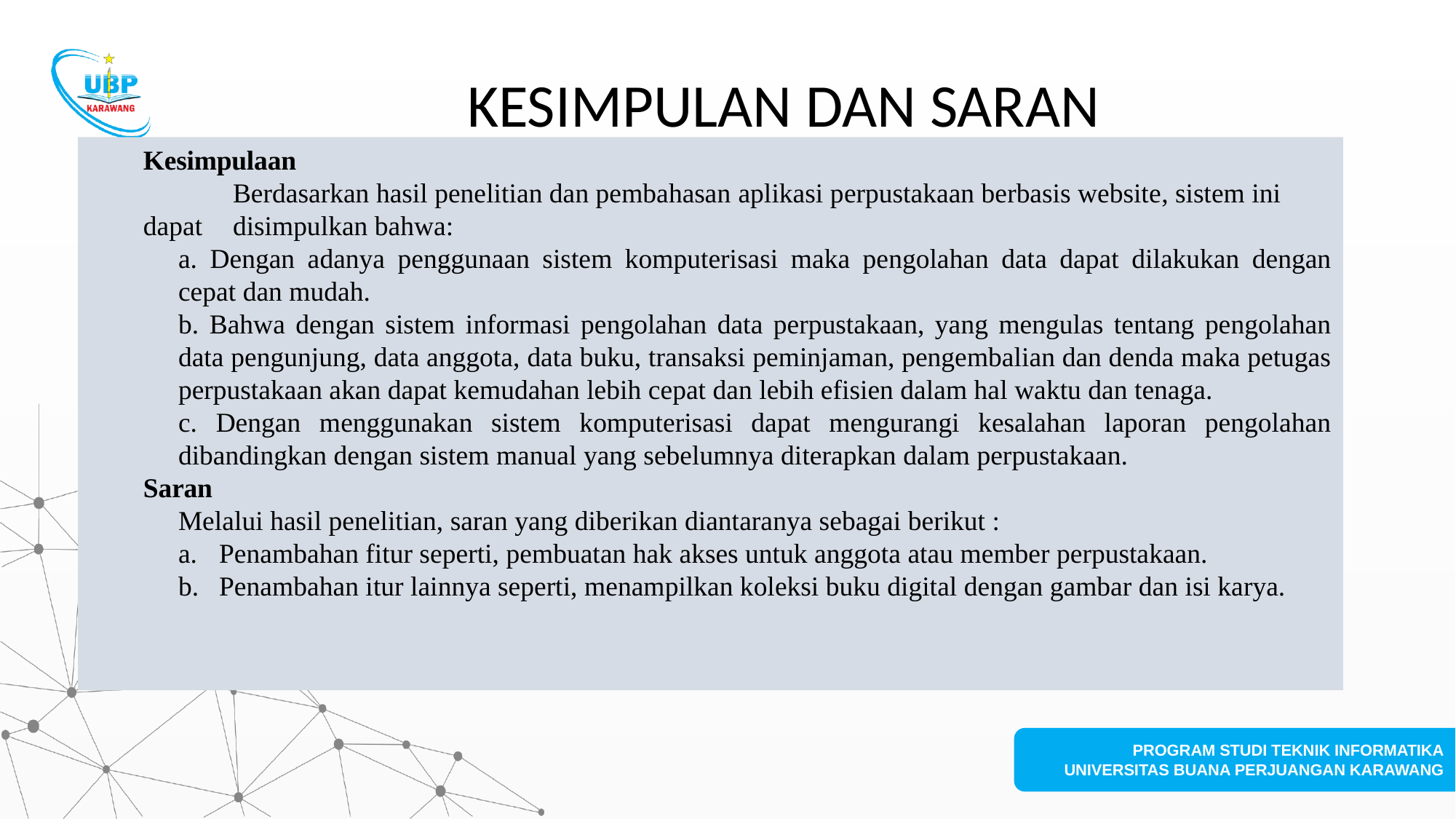

# KESIMPULAN DAN SARAN
Kesimpulaan
	Berdasarkan hasil penelitian dan pembahasan aplikasi perpustakaan berbasis website, sistem ini dapat 	disimpulkan bahwa:
a. Dengan adanya penggunaan sistem komputerisasi maka pengolahan data dapat dilakukan dengan cepat dan mudah.
b. Bahwa dengan sistem informasi pengolahan data perpustakaan, yang mengulas tentang pengolahan data pengunjung, data anggota, data buku, transaksi peminjaman, pengembalian dan denda maka petugas perpustakaan akan dapat kemudahan lebih cepat dan lebih efisien dalam hal waktu dan tenaga.
c. Dengan menggunakan sistem komputerisasi dapat mengurangi kesalahan laporan pengolahan dibandingkan dengan sistem manual yang sebelumnya diterapkan dalam perpustakaan.
Saran
Melalui hasil penelitian, saran yang diberikan diantaranya sebagai berikut :
Penambahan fitur seperti, pembuatan hak akses untuk anggota atau member perpustakaan.
Penambahan itur lainnya seperti, menampilkan koleksi buku digital dengan gambar dan isi karya.